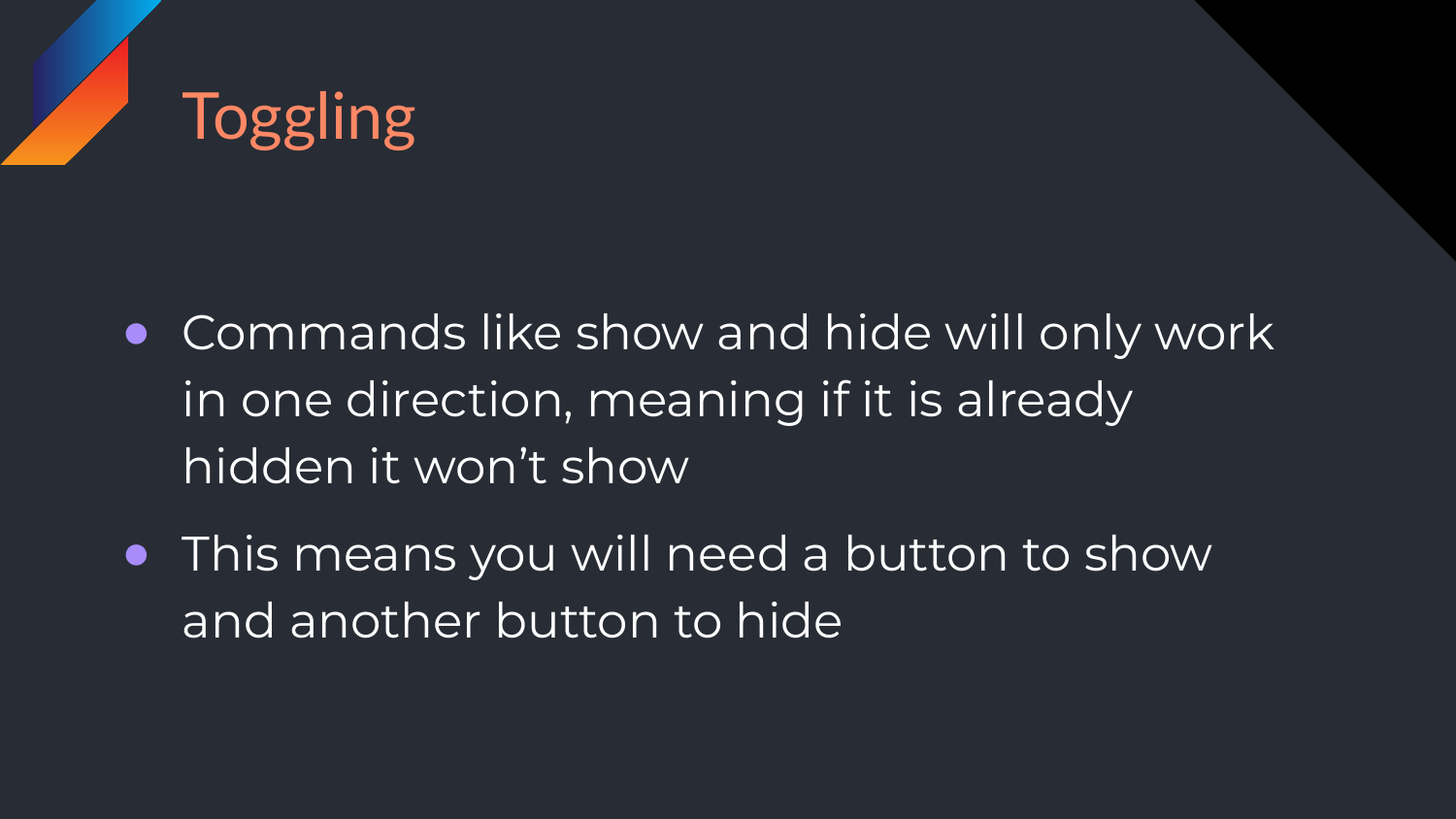

# Toggling
Commands like show and hide will only work in one direction, meaning if it is already hidden it won’t show
This means you will need a button to show and another button to hide